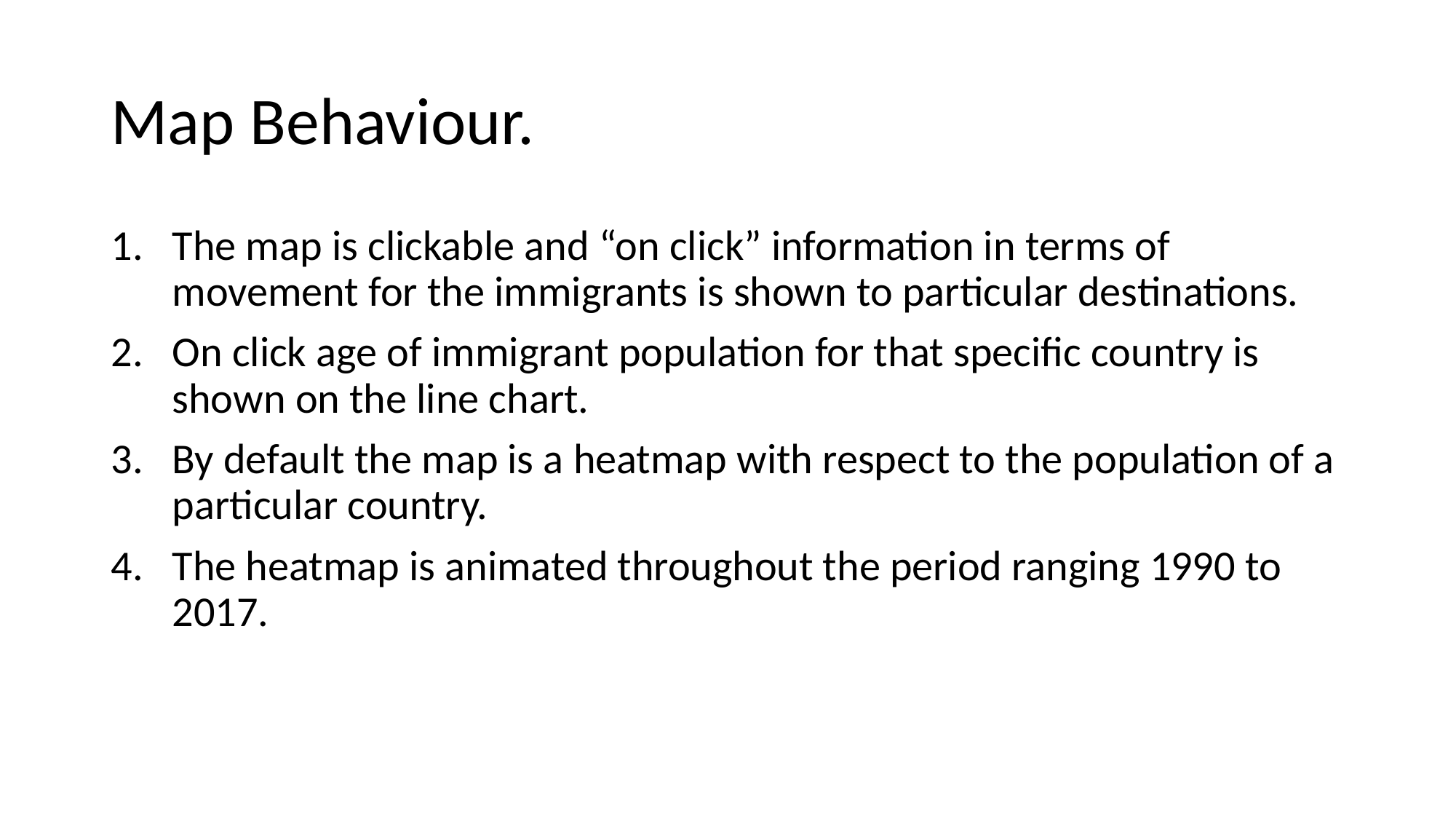

# Map Behaviour.
The map is clickable and “on click” information in terms of movement for the immigrants is shown to particular destinations.
On click age of immigrant population for that specific country is shown on the line chart.
By default the map is a heatmap with respect to the population of a particular country.
The heatmap is animated throughout the period ranging 1990 to 2017.